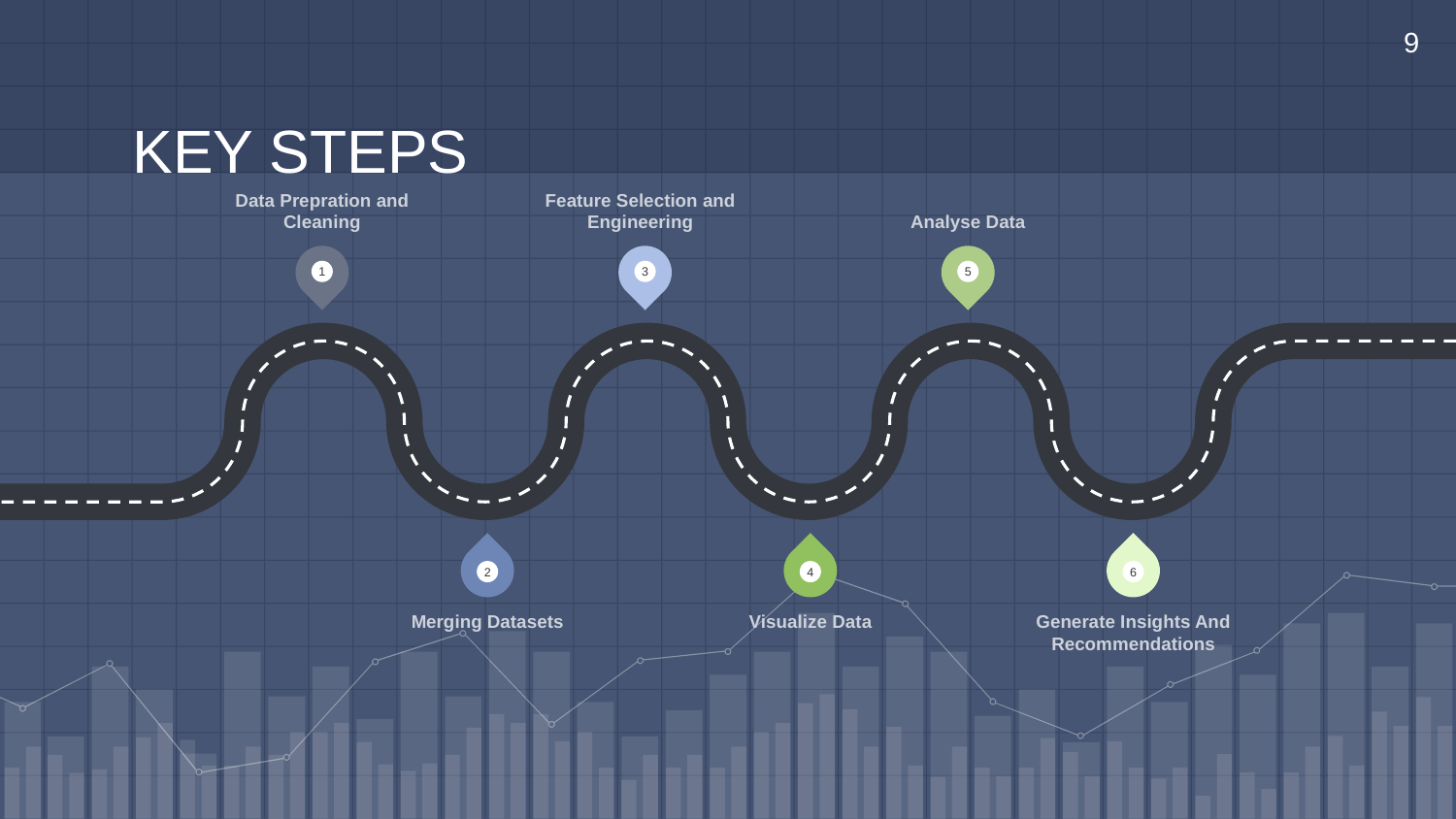

9
# KEY STEPS
Data Prepration and Cleaning
Feature Selection and Engineering
Analyse Data

1

3

5

2

4

6
Merging Datasets
Visualize Data
Generate Insights And Recommendations